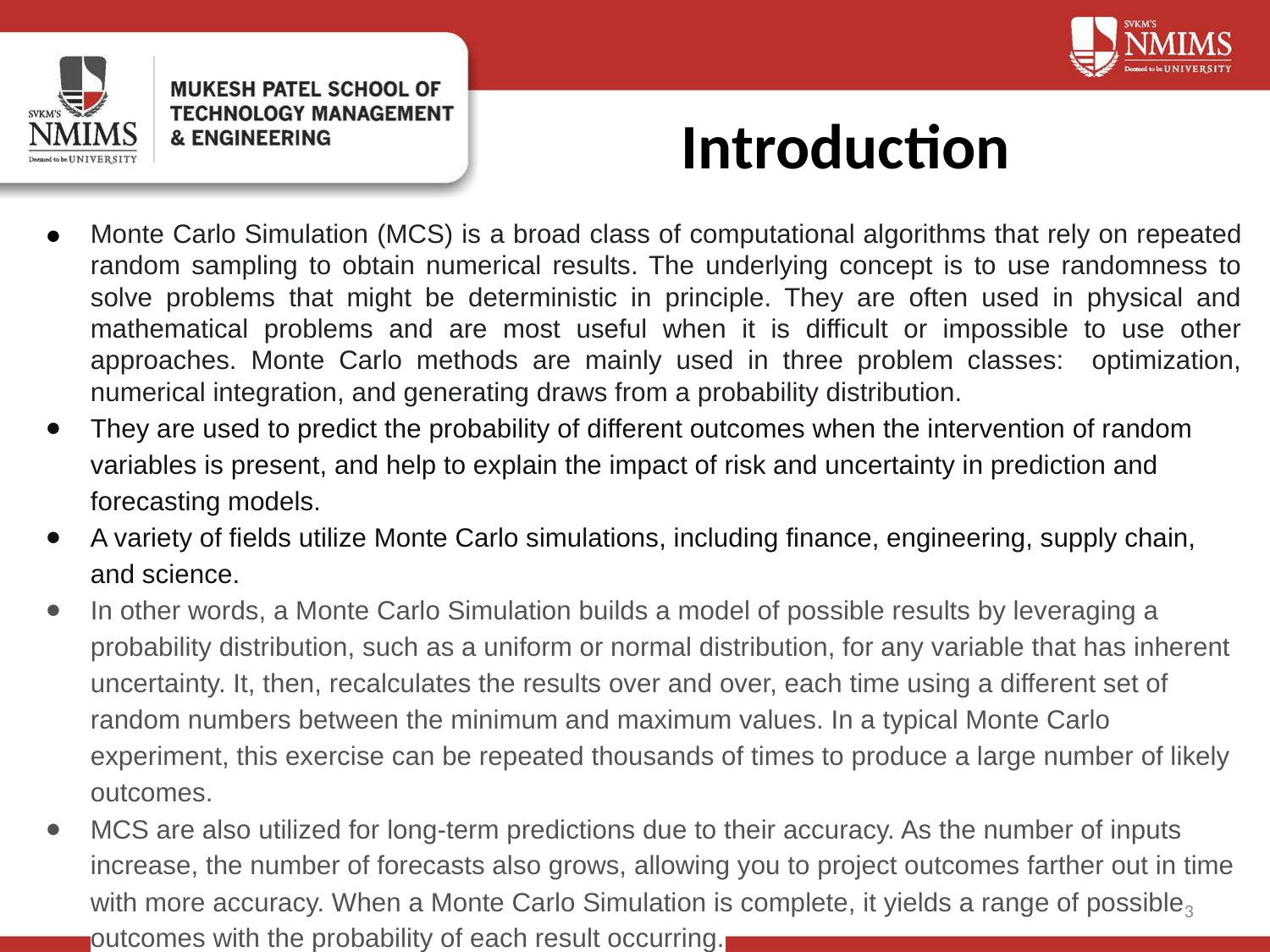

# Introduction
Monte Carlo Simulation (MCS) is a broad class of computational algorithms that rely on repeated random sampling to obtain numerical results. The underlying concept is to use randomness to solve problems that might be deterministic in principle. They are often used in physical and mathematical problems and are most useful when it is difficult or impossible to use other approaches. Monte Carlo methods are mainly used in three problem classes:  optimization, numerical integration, and generating draws from a probability distribution.
They are used to predict the probability of different outcomes when the intervention of random variables is present, and help to explain the impact of risk and uncertainty in prediction and forecasting models.
A variety of fields utilize Monte Carlo simulations, including finance, engineering, supply chain, and science.
In other words, a Monte Carlo Simulation builds a model of possible results by leveraging a probability distribution, such as a uniform or normal distribution, for any variable that has inherent uncertainty. It, then, recalculates the results over and over, each time using a different set of random numbers between the minimum and maximum values. In a typical Monte Carlo experiment, this exercise can be repeated thousands of times to produce a large number of likely outcomes.
MCS are also utilized for long-term predictions due to their accuracy. As the number of inputs increase, the number of forecasts also grows, allowing you to project outcomes farther out in time with more accuracy. When a Monte Carlo Simulation is complete, it yields a range of possible outcomes with the probability of each result occurring.

3